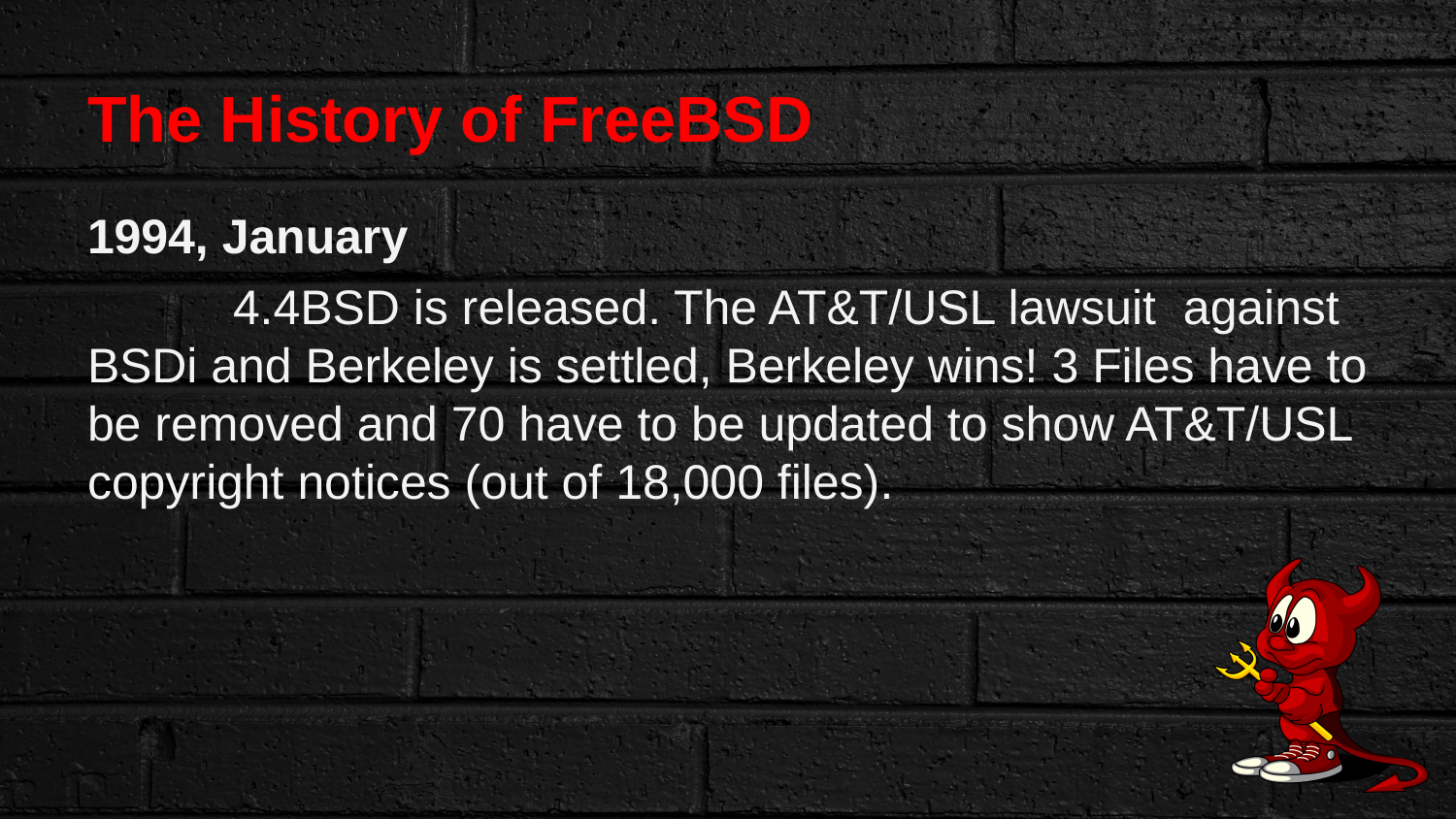

# The History of FreeBSD
1994, January
	4.4BSD is released. The AT&T/USL lawsuit  against BSDi and Berkeley is settled, Berkeley wins! 3 Files have to be removed and 70 have to be updated to show AT&T/USL copyright notices (out of 18,000 files).